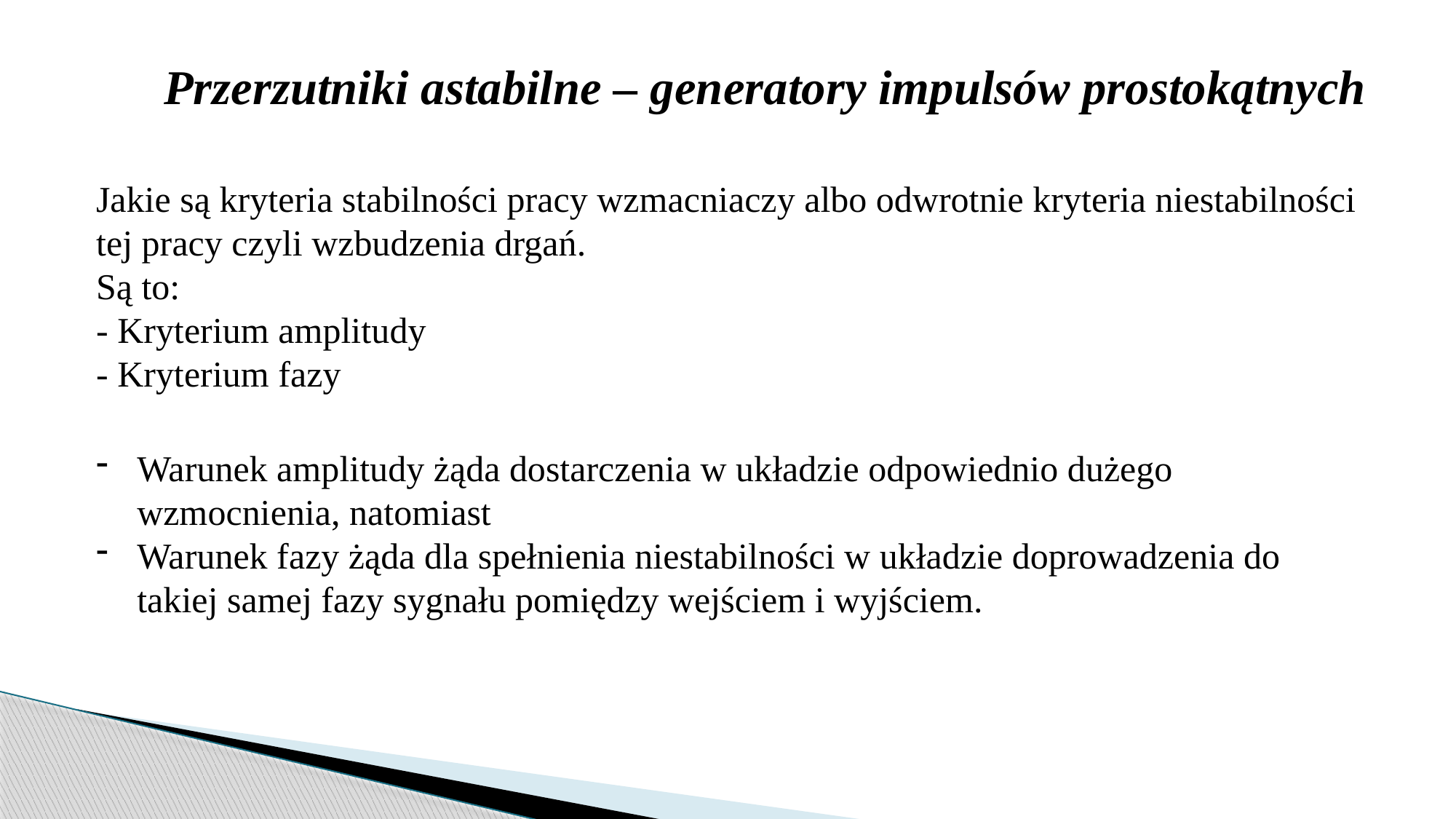

Przerzutniki astabilne – generatory impulsów prostokątnych
Jakie są kryteria stabilności pracy wzmacniaczy albo odwrotnie kryteria niestabilności tej pracy czyli wzbudzenia drgań.
Są to:
- Kryterium amplitudy
- Kryterium fazy
Warunek amplitudy żąda dostarczenia w układzie odpowiednio dużego wzmocnienia, natomiast
Warunek fazy żąda dla spełnienia niestabilności w układzie doprowadzenia do takiej samej fazy sygnału pomiędzy wejściem i wyjściem.